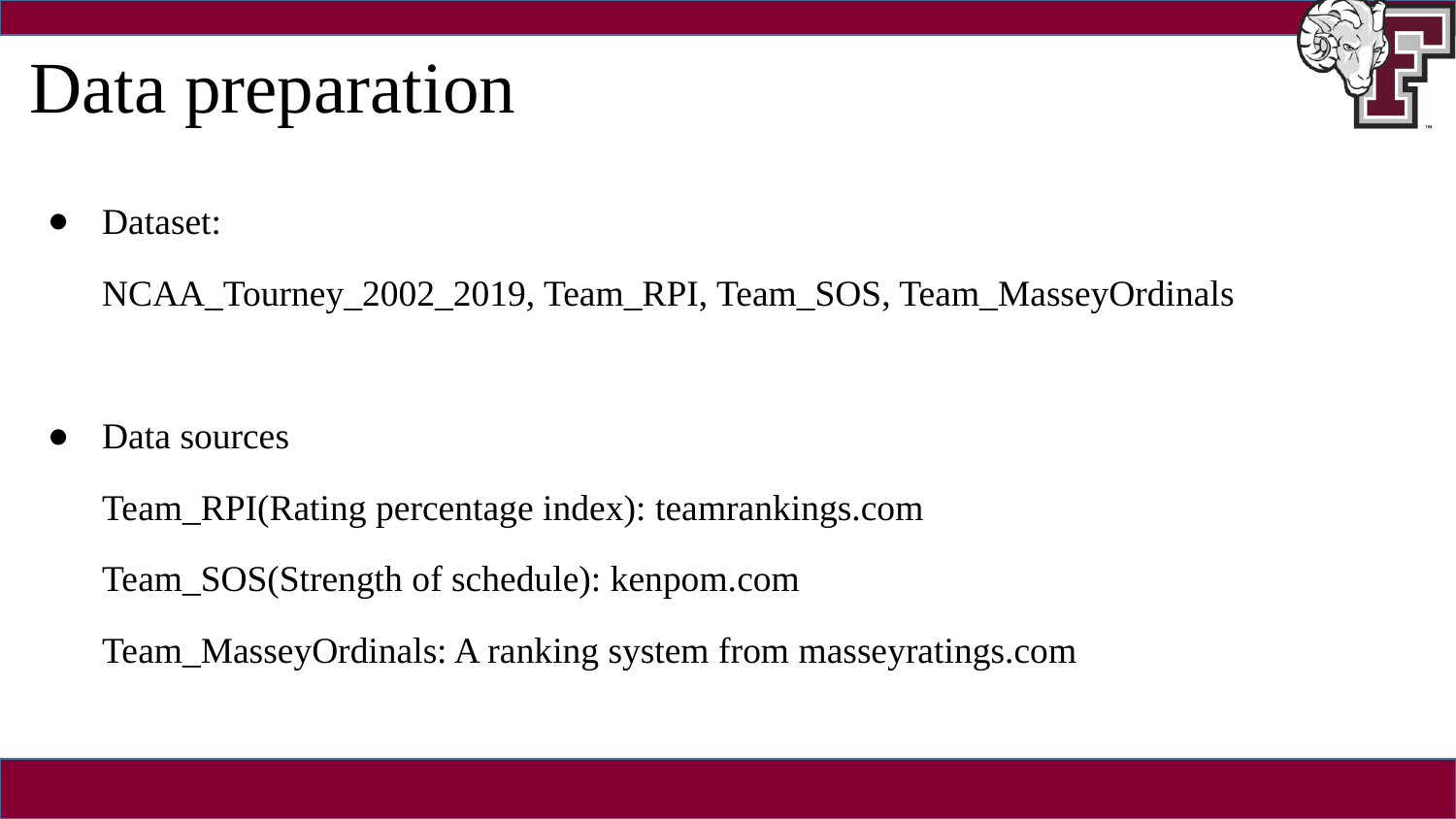

# Data preparation
Dataset:
NCAA_Tourney_2002_2019, Team_RPI, Team_SOS, Team_MasseyOrdinals

Data sources
Team_RPI(Rating percentage index): teamrankings.com
Team_SOS(Strength of schedule): kenpom.com
Team_MasseyOrdinals: A ranking system from masseyratings.com